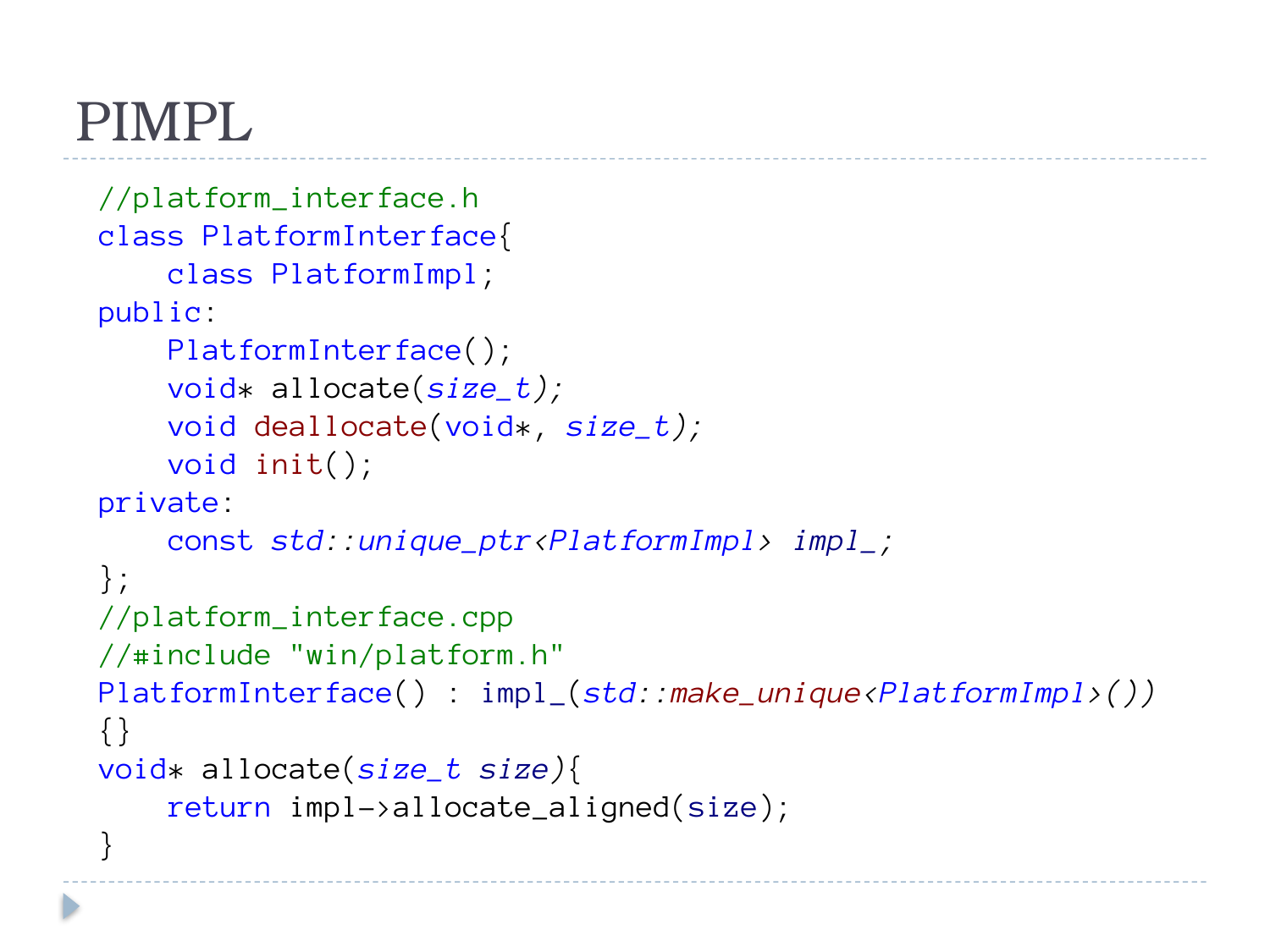

# PIMPL
//platform_interface.h
class PlatformInterface{
    class PlatformImpl;
public:
    PlatformInterface();
    void* allocate(size_t);
    void deallocate(void*, size_t);
    void init();
private:
    const std::unique_ptr<PlatformImpl> impl_;
};
//platform_interface.cpp
//#include "win/platform.h"
PlatformInterface() : impl_(std::make_unique<PlatformImpl>())
{}
void* allocate(size_t size){
    return impl->allocate_aligned(size);
}